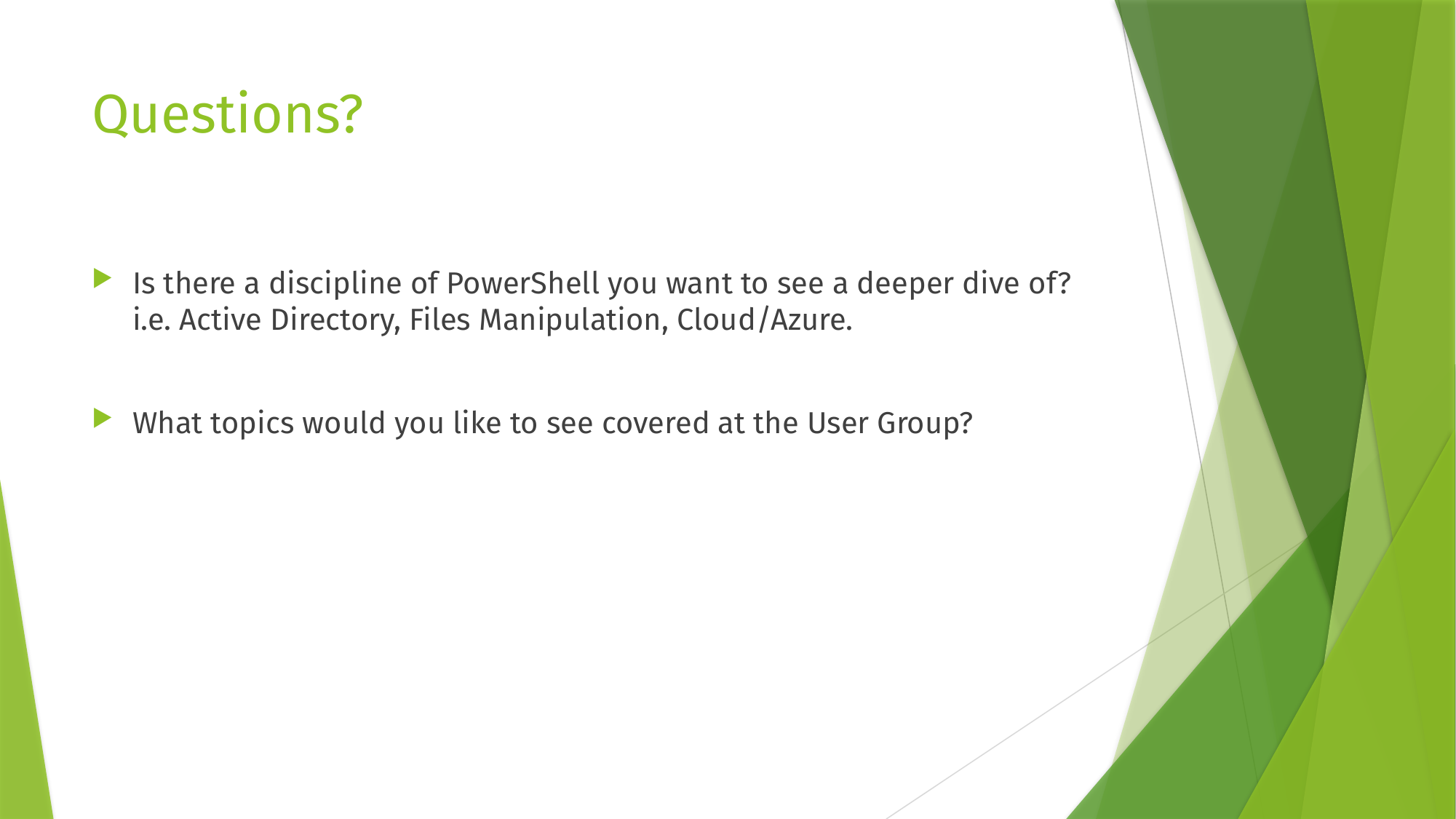

# Questions?
Is there a discipline of PowerShell you want to see a deeper dive of? i.e. Active Directory, Files Manipulation, Cloud/Azure.

What topics would you like to see covered at the User Group?